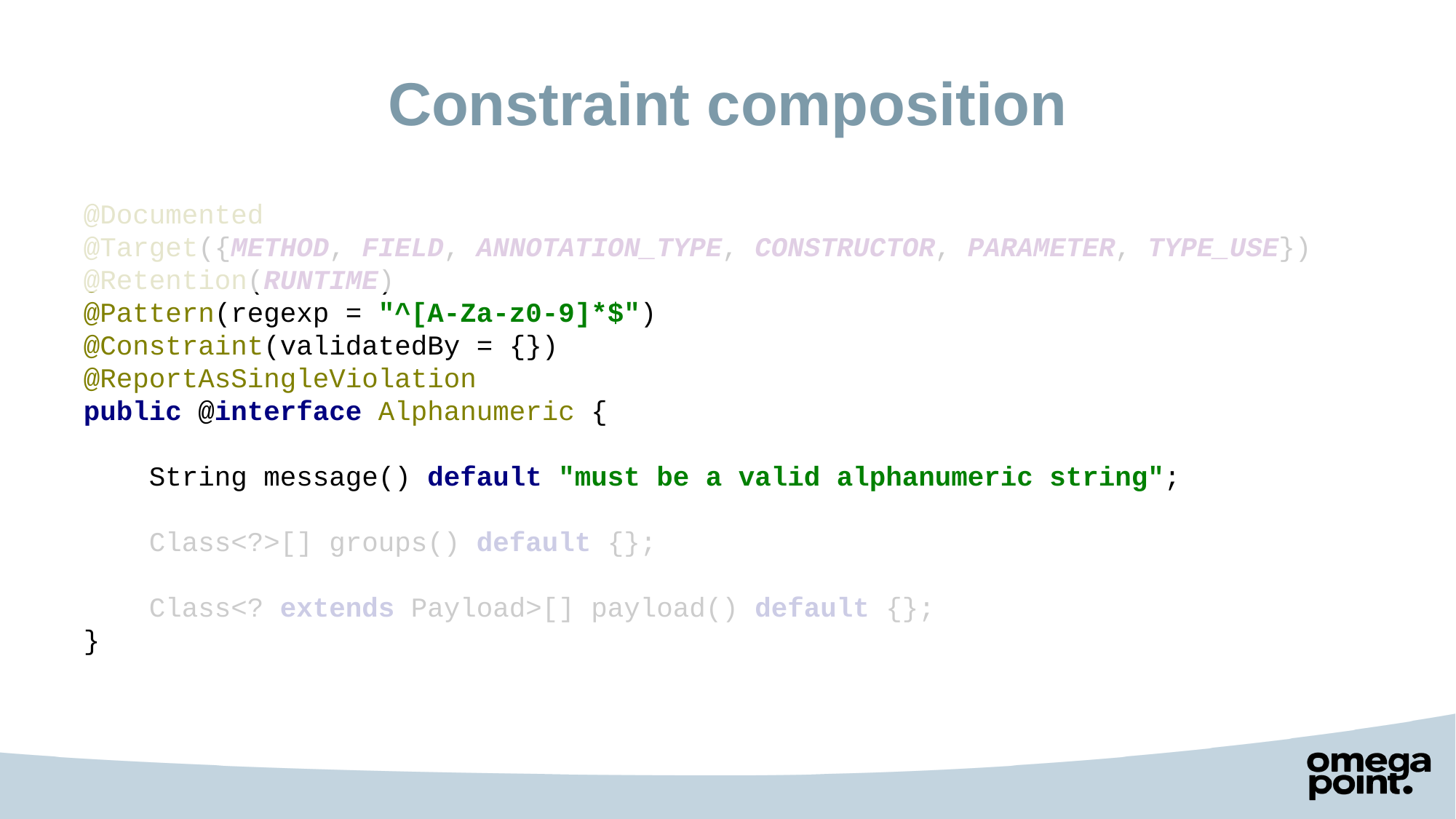

# Constraint composition
@Documented
@Target({METHOD, FIELD, ANNOTATION_TYPE, CONSTRUCTOR, PARAMETER, TYPE_USE})
@Retention(RUNTIME)
@Pattern(regexp = "^[A-Za-z0-9]*$")
@Constraint(validatedBy = {})
@ReportAsSingleViolation
public @interface Alphanumeric {
    String message() default "must be a valid alphanumeric string";
    Class<?>[] groups() default {};
    Class<? extends Payload>[] payload() default {};
}